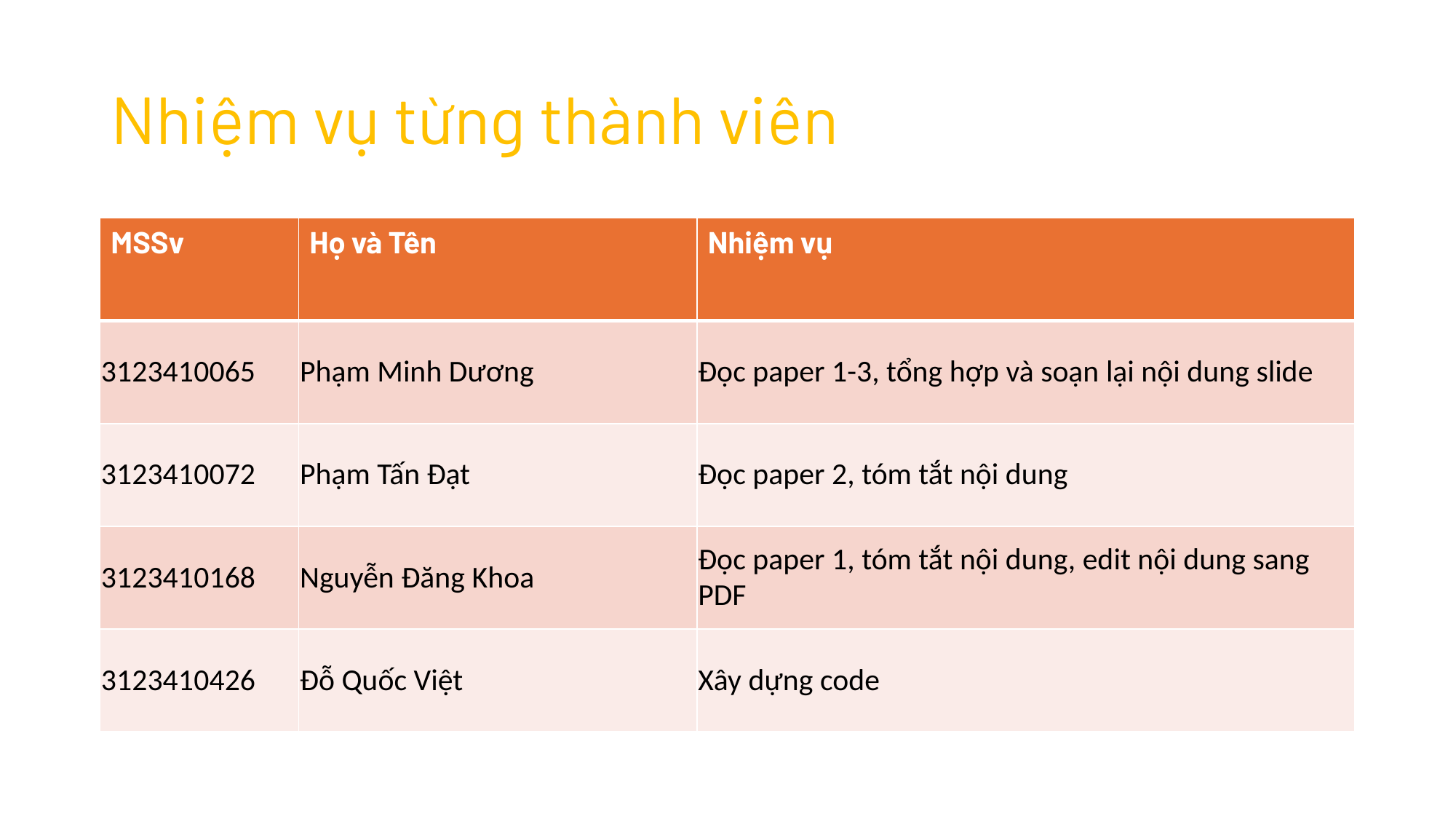

# Nhiệm vụ từng thành viên
| MSSv | Họ và Tên | Nhiệm vụ |
| --- | --- | --- |
| 3123410065 | Phạm Minh Dương | Đọc paper 1-3, tổng hợp và soạn lại nội dung slide |
| 3123410072 | Phạm Tấn Đạt | Đọc paper 2, tóm tắt nội dung |
| 3123410168 | Nguyễn Đăng Khoa | Đọc paper 1, tóm tắt nội dung, edit nội dung sang PDF |
| 3123410426 | Đỗ Quốc Việt | Xây dựng code |